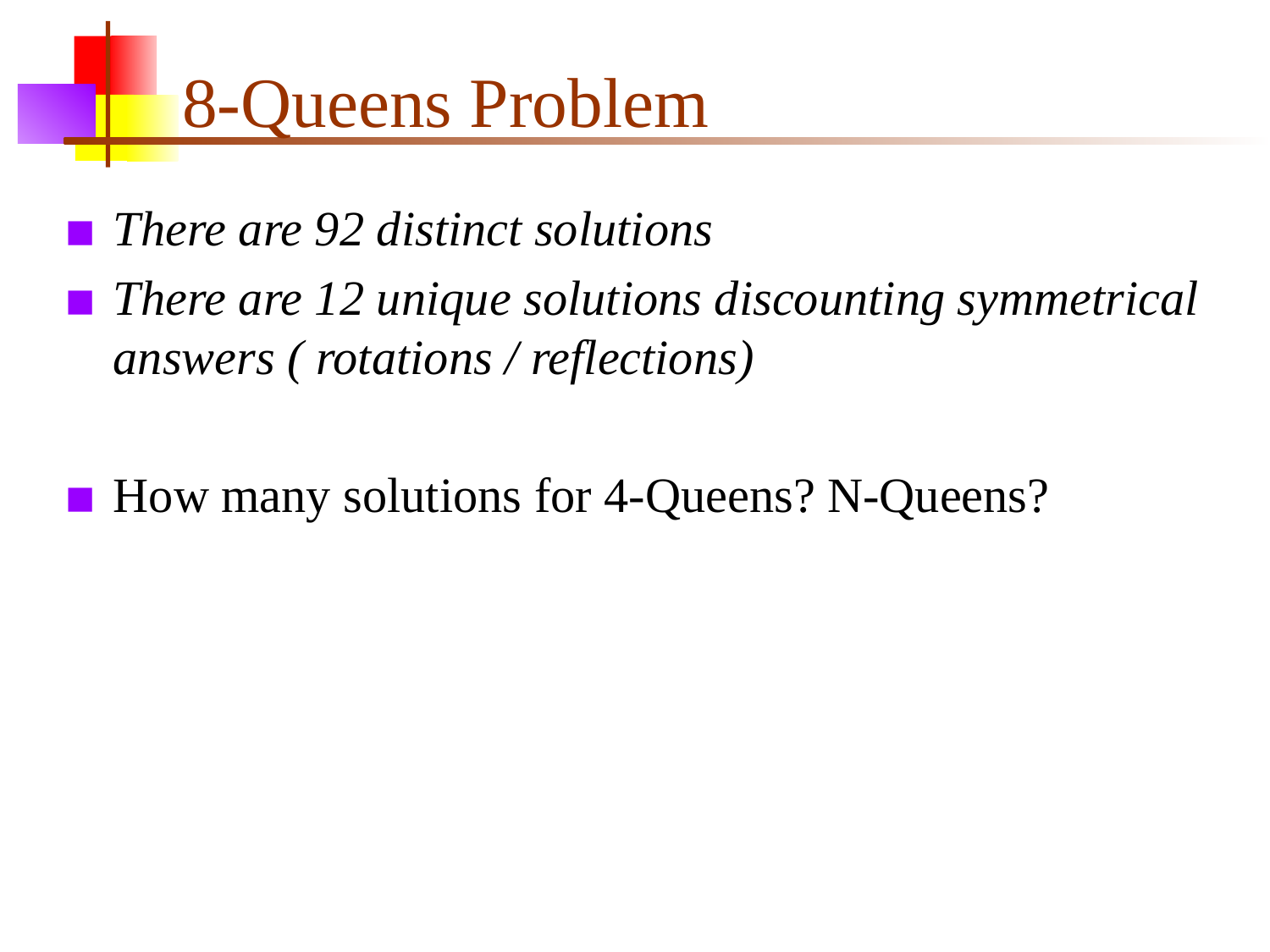

# 8-Queens Problem
There are 92 distinct solutions
There are 12 unique solutions discounting symmetrical answers ( rotations / reflections)

How many solutions for 4-Queens? N-Queens?